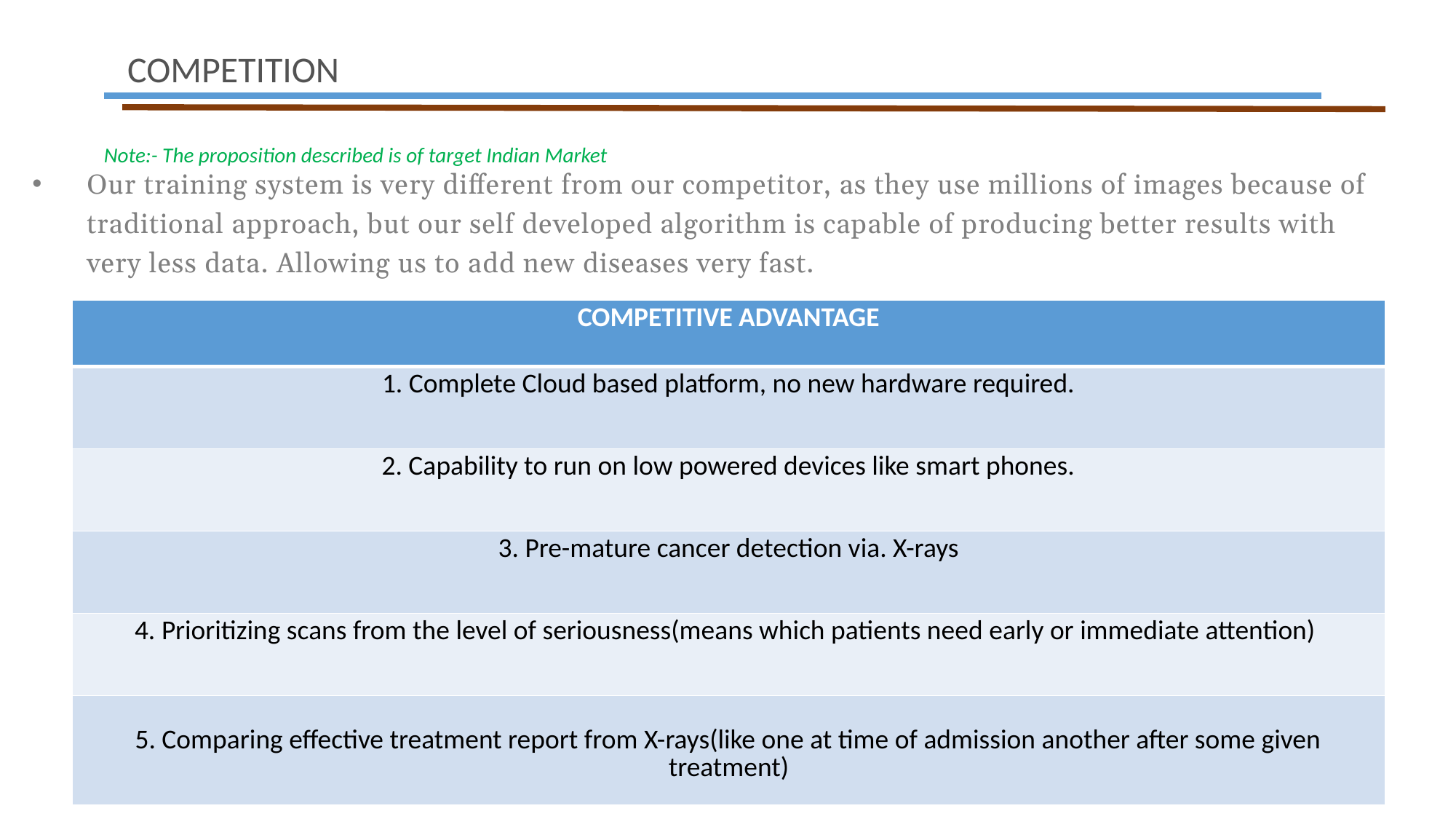

COMPETITION
Note:- The proposition described is of target Indian Market
Our training system is very different from our competitor, as they use millions of images because of traditional approach, but our self developed algorithm is capable of producing better results with very less data. Allowing us to add new diseases very fast.

| COMPETITIVE ADVANTAGE |
| --- |
| 1. Complete Cloud based platform, no new hardware required. |
| 2. Capability to run on low powered devices like smart phones. |
| 3. Pre-mature cancer detection via. X-rays |
| 4. Prioritizing scans from the level of seriousness(means which patients need early or immediate attention) |
| 5. Comparing effective treatment report from X-rays(like one at time of admission another after some given treatment) |